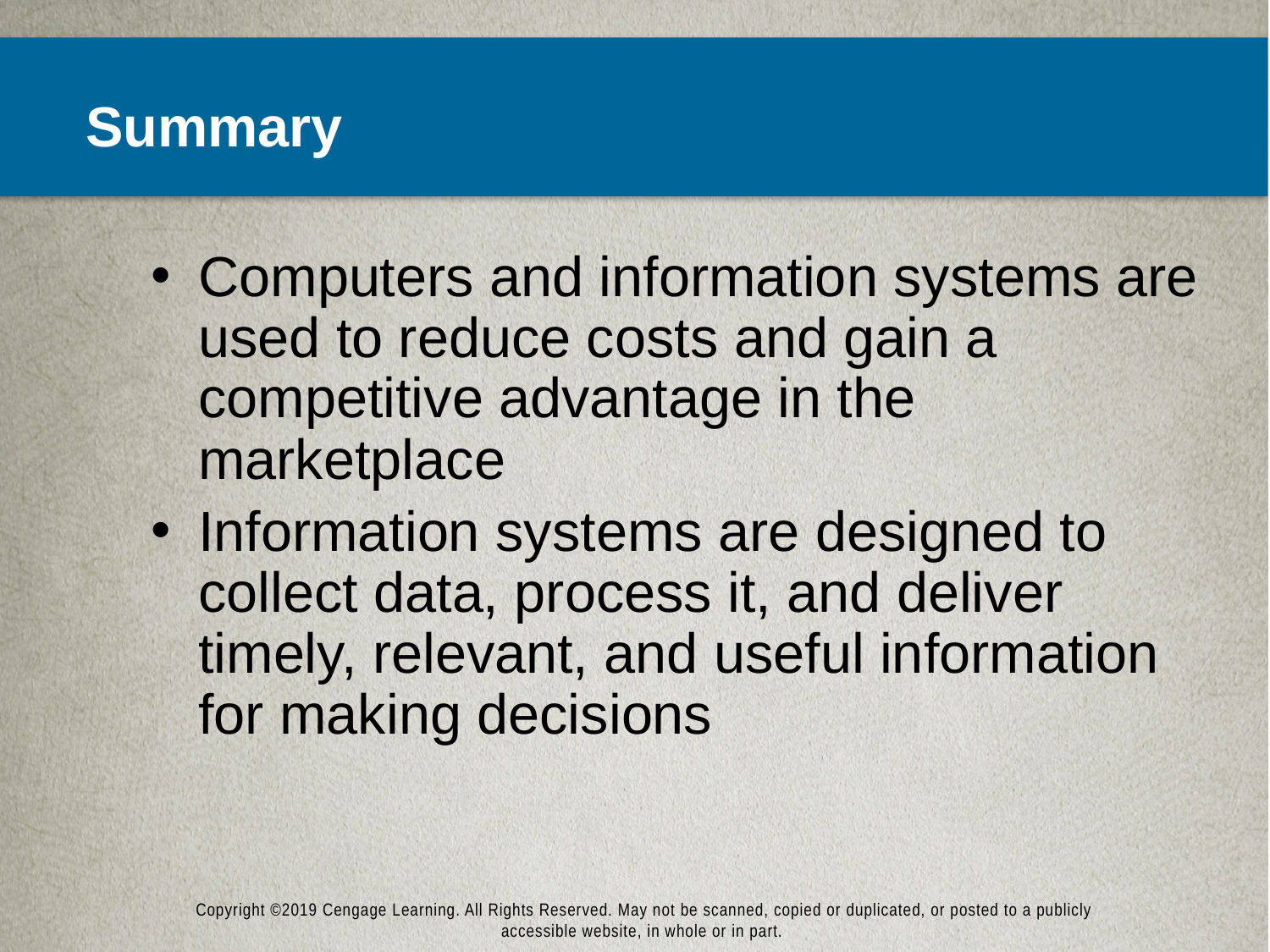

# Summary
Computers and information systems are used to reduce costs and gain a competitive advantage in the marketplace
Information systems are designed to collect data, process it, and deliver timely, relevant, and useful information for making decisions